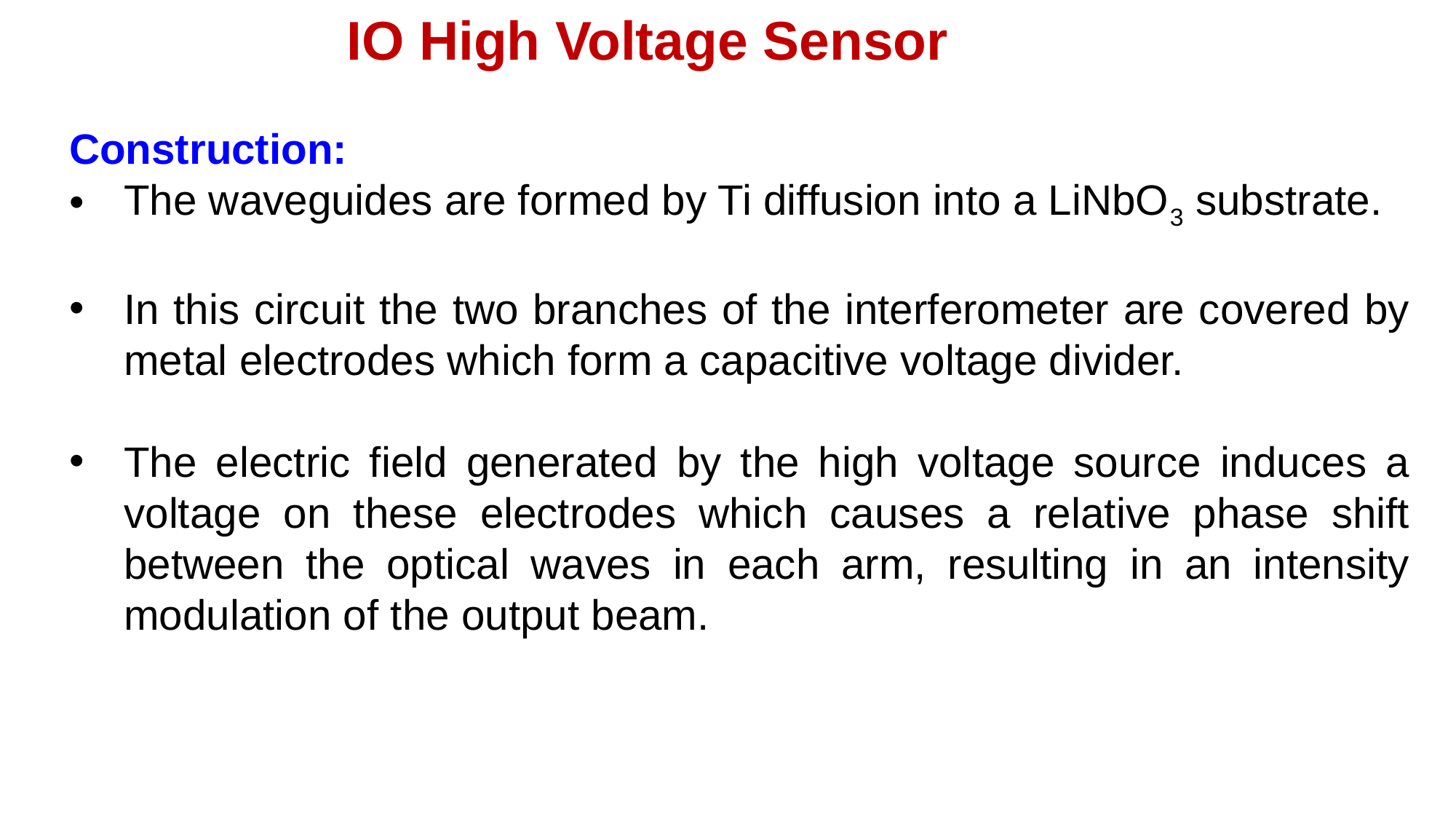

IO High Voltage Sensor
Construction:
The waveguides are formed by Ti diffusion into a LiNbO3 substrate.

In this circuit the two branches of the interferometer are covered by metal electrodes which form a capacitive voltage divider.

The electric field generated by the high voltage source induces a voltage on these electrodes which causes a relative phase shift between the optical waves in each arm, resulting in an intensity modulation of the output beam.